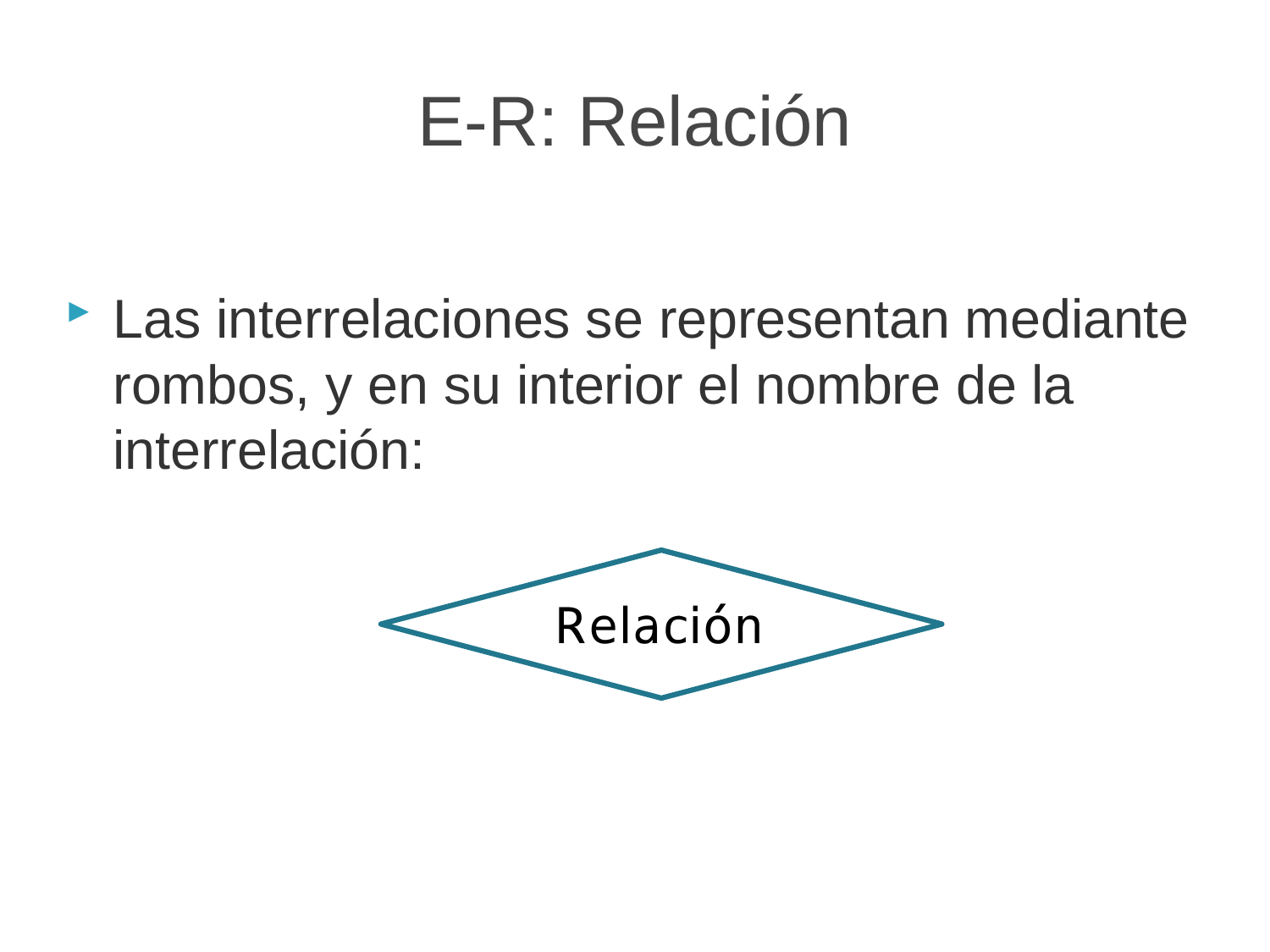

# E-R: Relación

Las interrelaciones se representan mediante rombos, y en su interior el nombre de la interrelación:

Relación